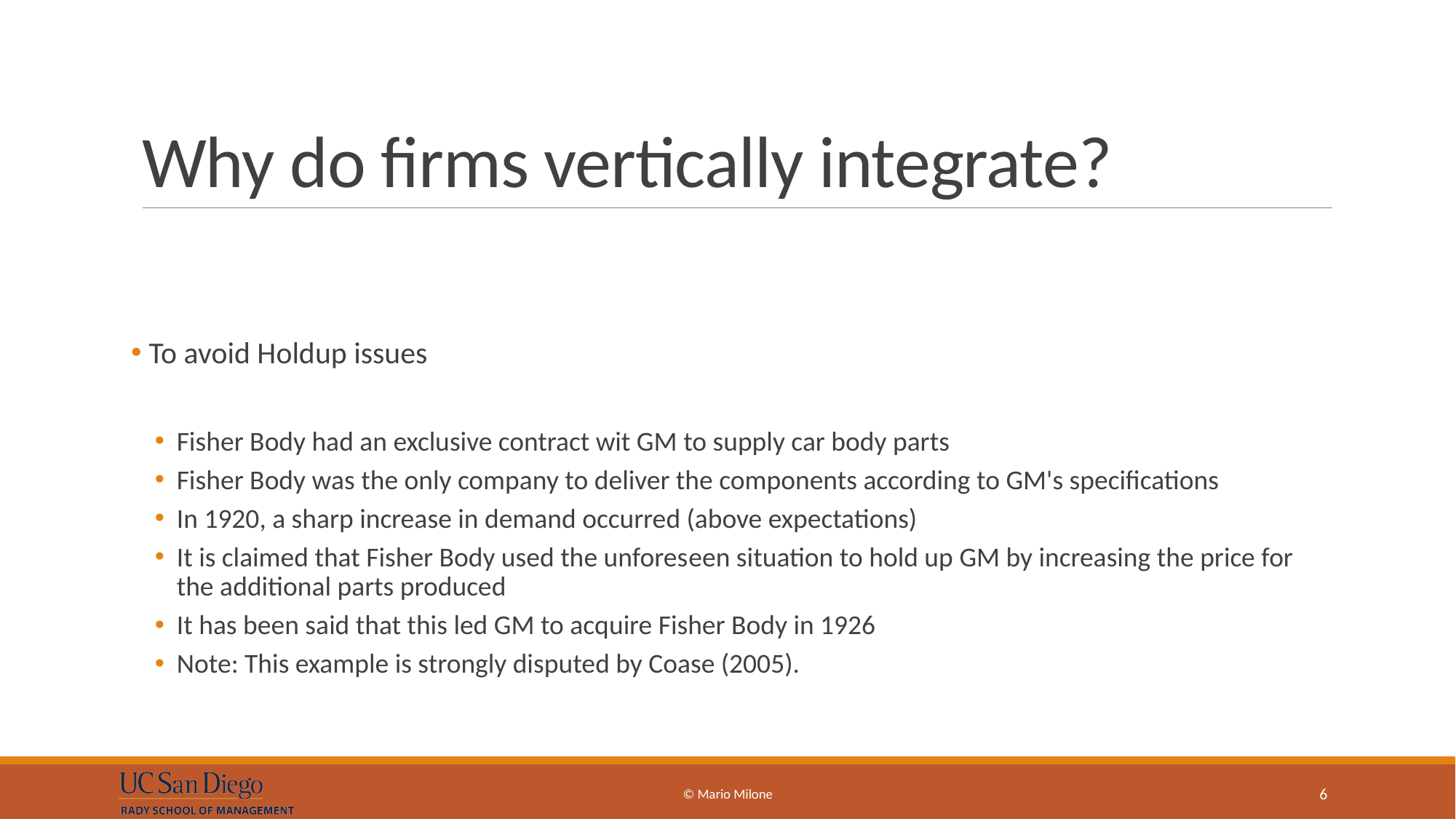

# Why do firms vertically integrate?

 To avoid Holdup issues

Fisher Body had an exclusive contract wit GM to supply car body parts
Fisher Body was the only company to deliver the components according to GM's specifications
In 1920, a sharp increase in demand occurred (above expectations)
It is claimed that Fisher Body used the unforeseen situation to hold up GM by increasing the price for the additional parts produced
It has been said that this led GM to acquire Fisher Body in 1926
Note: This example is strongly disputed by Coase (2005).
© Mario Milone
6